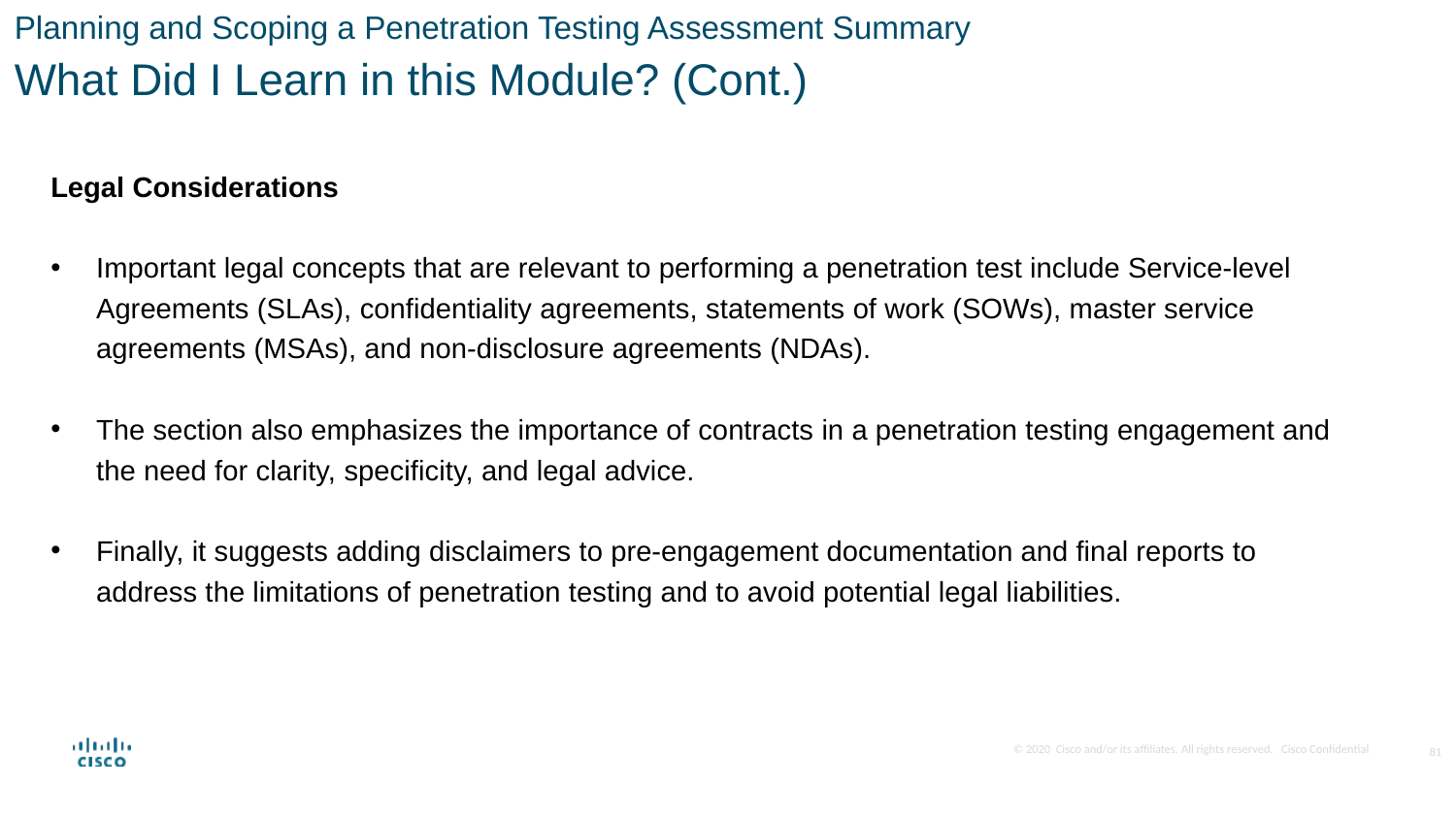

Planning and Scoping a Penetration Testing Assessment Summary
What Did I Learn in this Module? (Cont.)
Legal Considerations

Important legal concepts that are relevant to performing a penetration test include Service-level Agreements (SLAs), confidentiality agreements, statements of work (SOWs), master service agreements (MSAs), and non-disclosure agreements (NDAs).

The section also emphasizes the importance of contracts in a penetration testing engagement and the need for clarity, specificity, and legal advice.

Finally, it suggests adding disclaimers to pre-engagement documentation and final reports to address the limitations of penetration testing and to avoid potential legal liabilities.
81